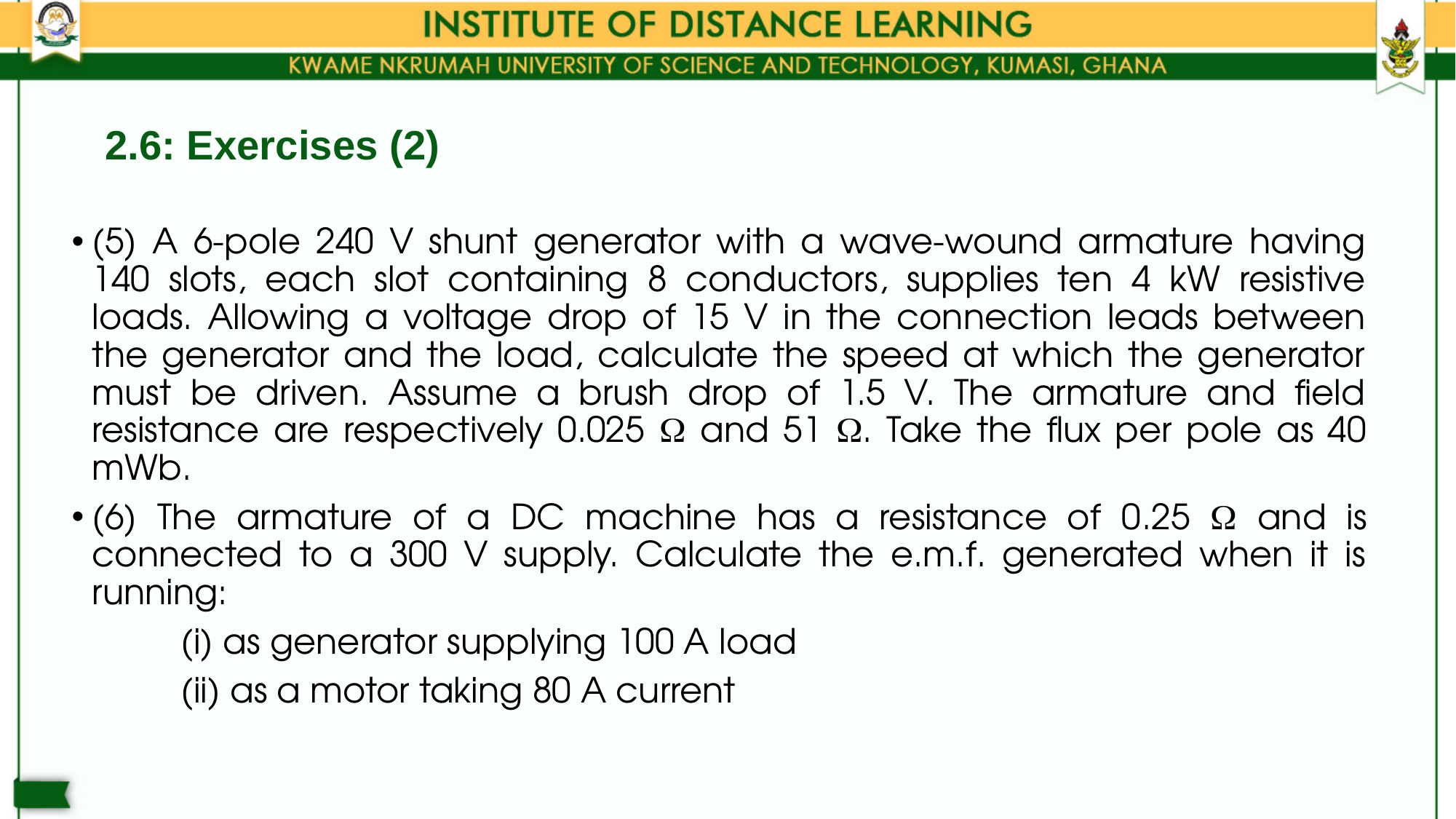

# 2.6: Exercises (2)
(5) A 6-pole 240 V shunt generator with a wave-wound armature having 140 slots, each slot containing 8 conductors, supplies ten 4 kW resistive loads. Allowing a voltage drop of 15 V in the connection leads between the generator and the load, calculate the speed at which the generator must be driven. Assume a brush drop of 1.5 V. The armature and field resistance are respectively 0.025 Ω and 51 Ω. Take the flux per pole as 40 mWb.
(6) The armature of a DC machine has a resistance of 0.25 Ω and is connected to a 300 V supply. Calculate the e.m.f. generated when it is running:
	(i) as generator supplying 100 A load
	(ii) as a motor taking 80 A current